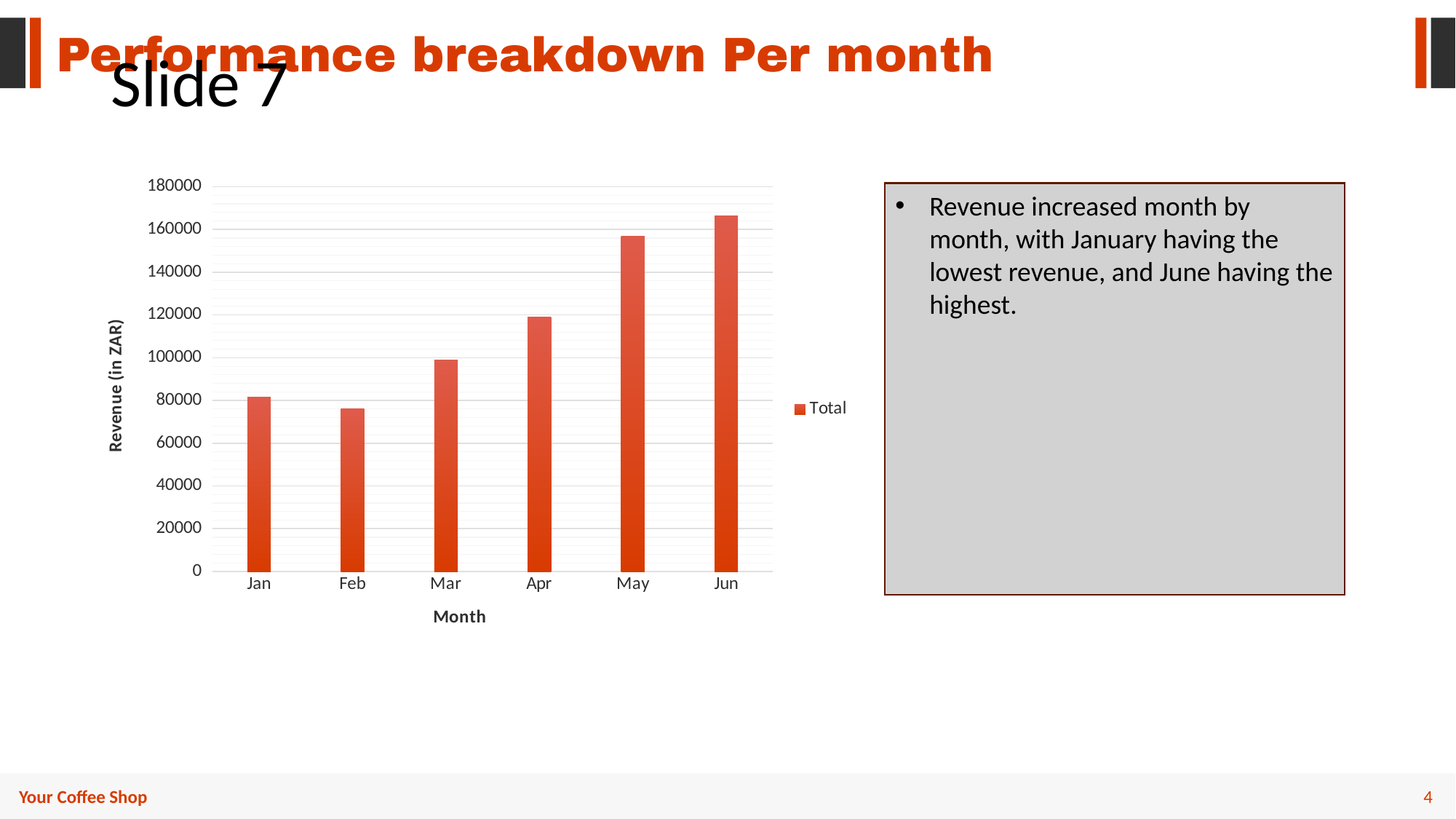

Performance breakdown Per month
# Slide 7

### Chart

| Category | Total |
|---|---|
| Jan | 81677.73999999928 |
| Feb | 76145.18999999958 |
| Mar | 98834.68000000001 |
| Apr | 118941.08000000106 |
| May | 156727.7600000045 |
| Jun | 166485.88000000533 |
Revenue increased month by month, with January having the lowest revenue, and June having the highest.